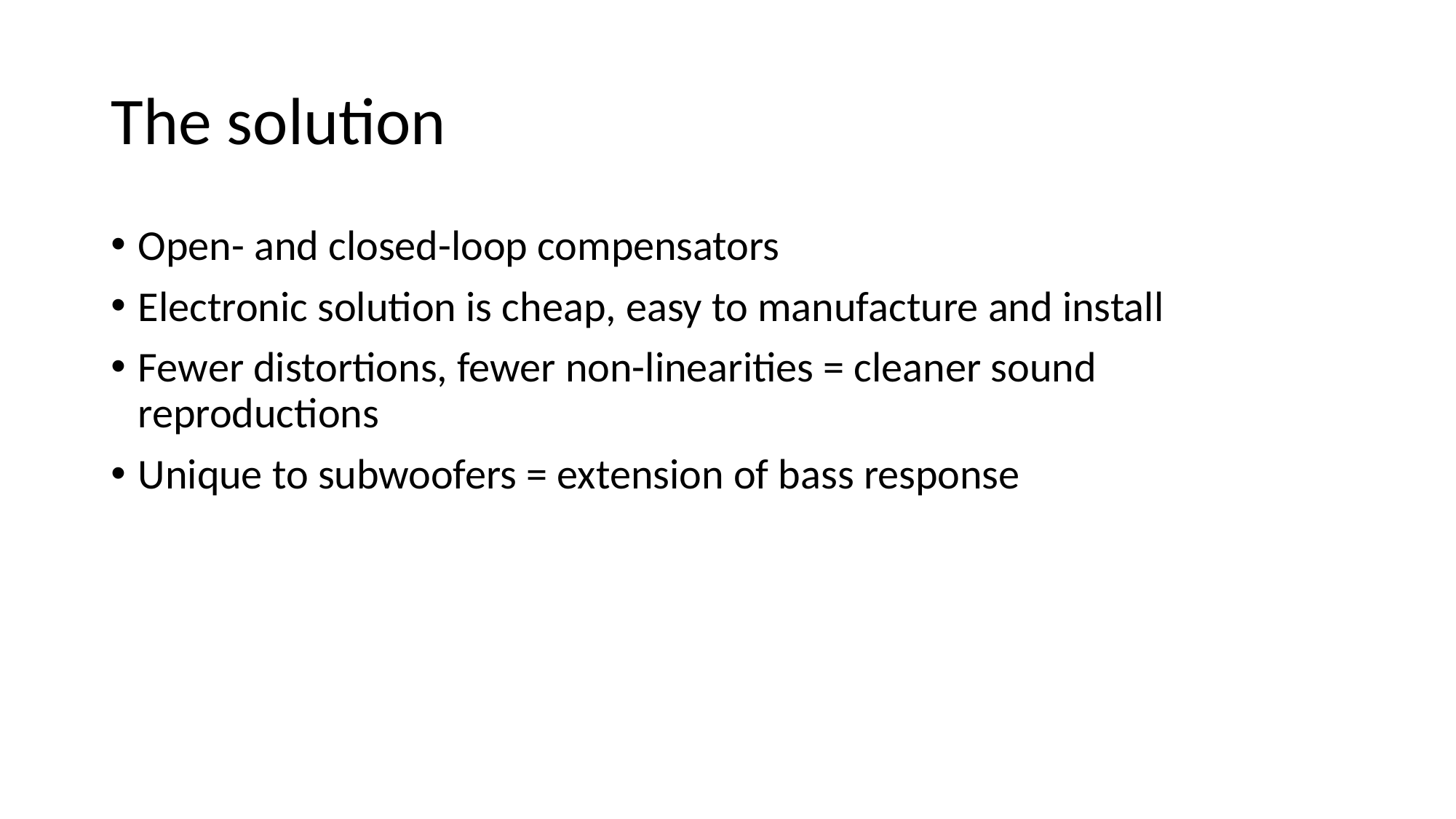

# The solution
Open- and closed-loop compensators
Electronic solution is cheap, easy to manufacture and install
Fewer distortions, fewer non-linearities = cleaner sound reproductions
Unique to subwoofers = extension of bass response